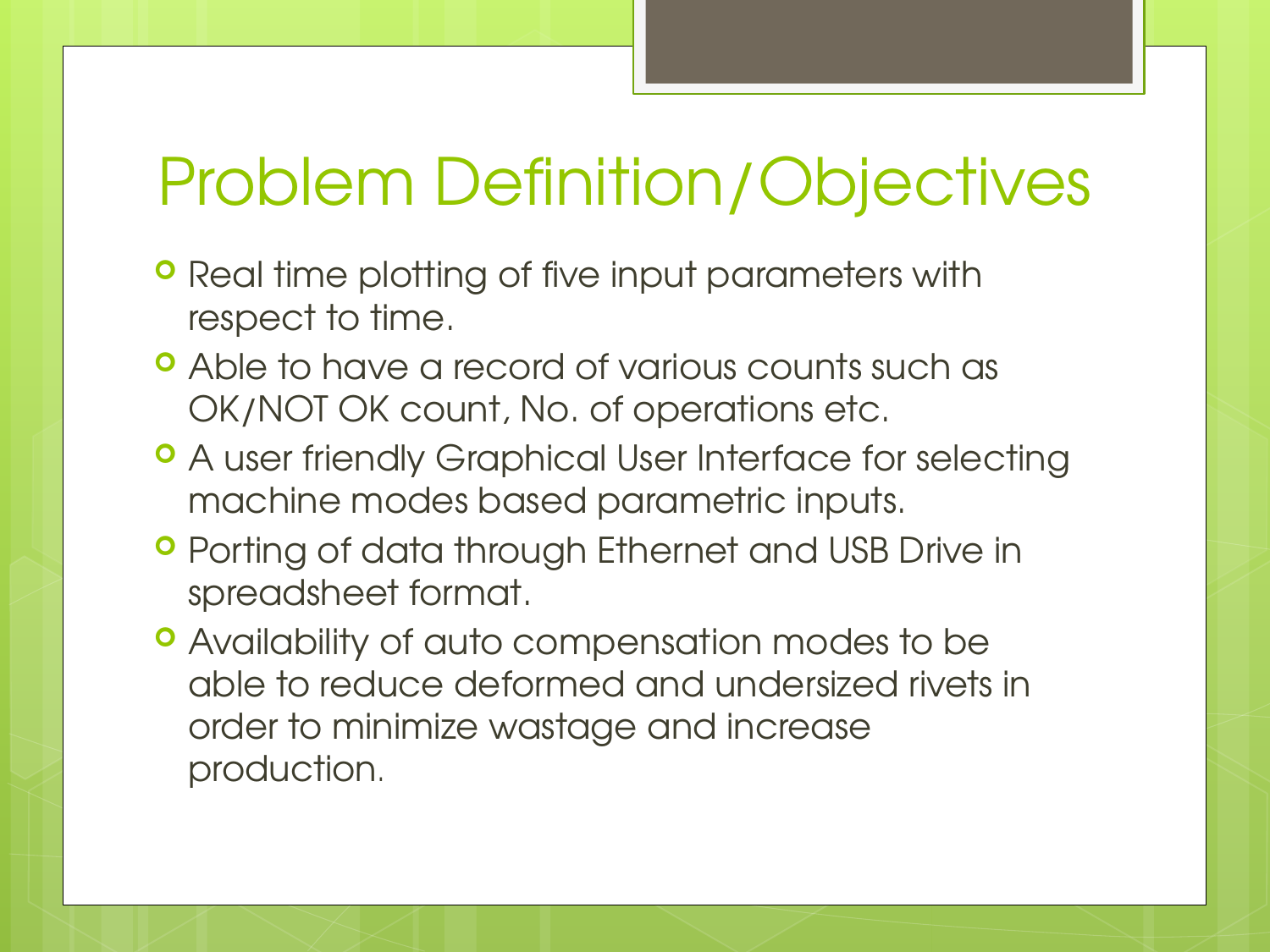

# Problem Definition/Objectives
Real time plotting of five input parameters with respect to time.
Able to have a record of various counts such as OK/NOT OK count, No. of operations etc.
A user friendly Graphical User Interface for selecting machine modes based parametric inputs.
Porting of data through Ethernet and USB Drive in spreadsheet format.
Availability of auto compensation modes to be able to reduce deformed and undersized rivets in order to minimize wastage and increase production.